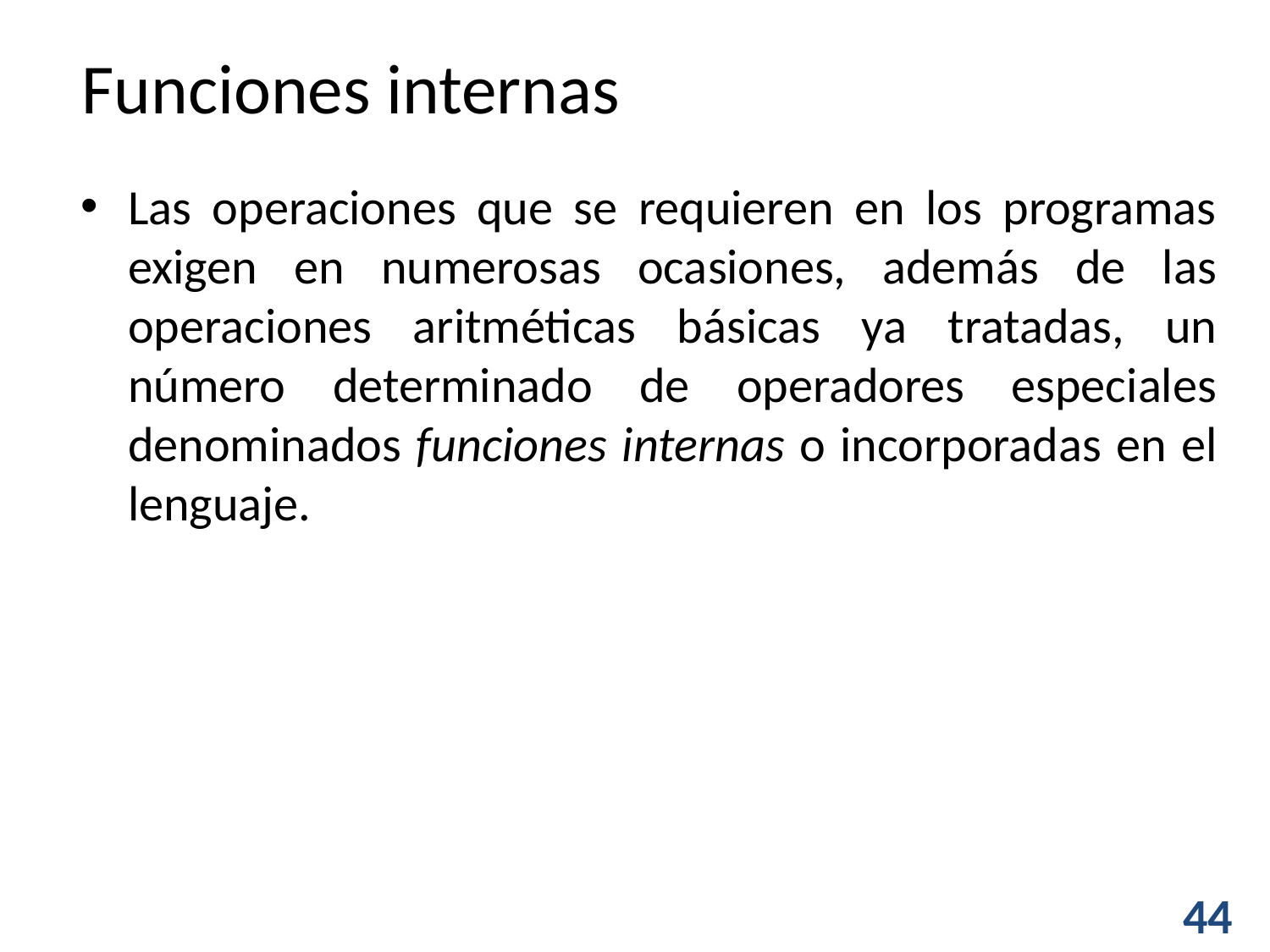

Funciones internas
Las operaciones que se requieren en los programas exigen en numerosas ocasiones, además de las operaciones aritméticas básicas ya tratadas, un número determinado de operadores especiales denominados funciones internas o incorporadas en el lenguaje.

44